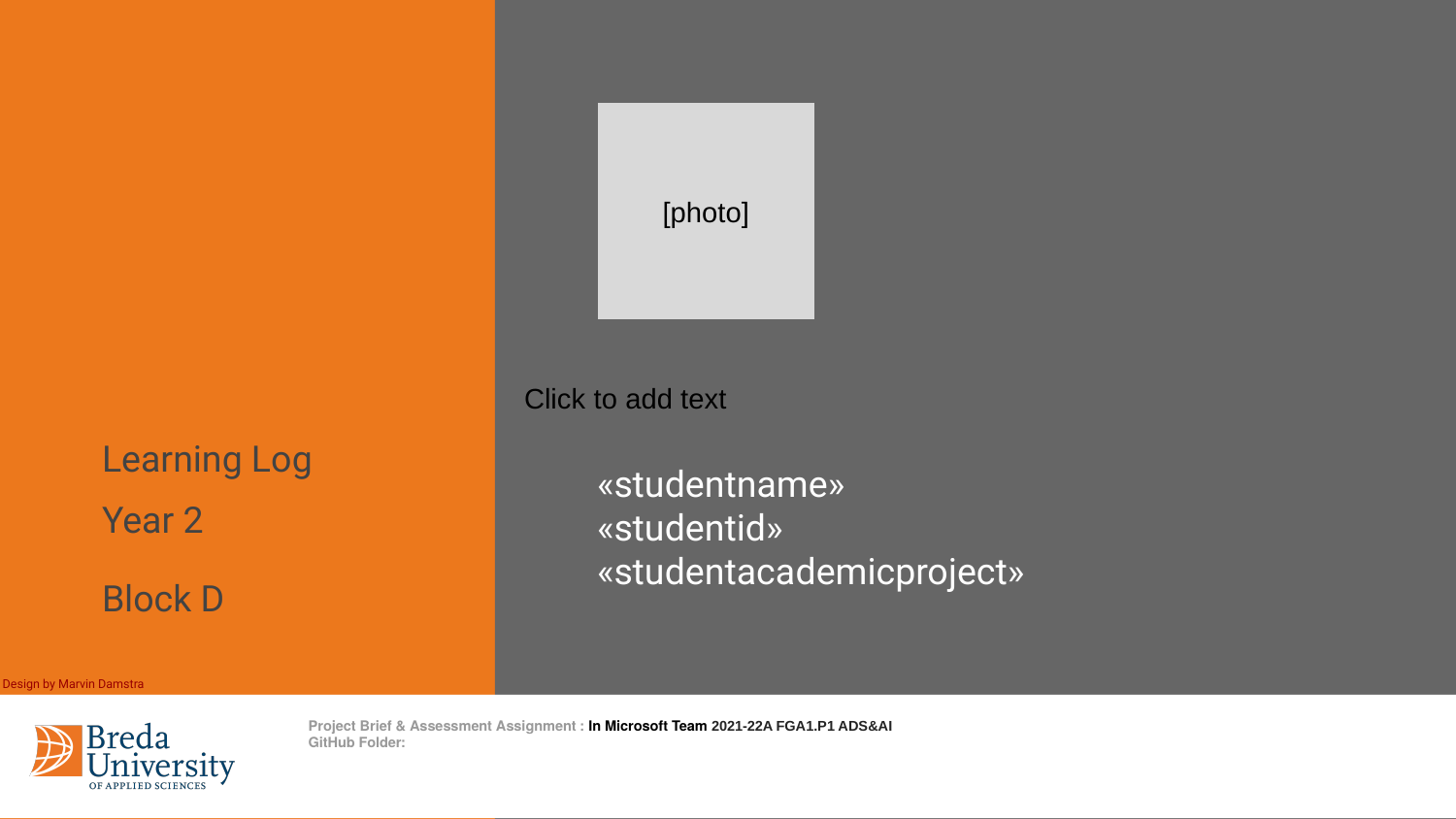

# «studentname»
«studentid»
«studentacademicproject»
[photo]
Click to add text
Learning Log
Year 2
Block D
Design by Marvin Damstra